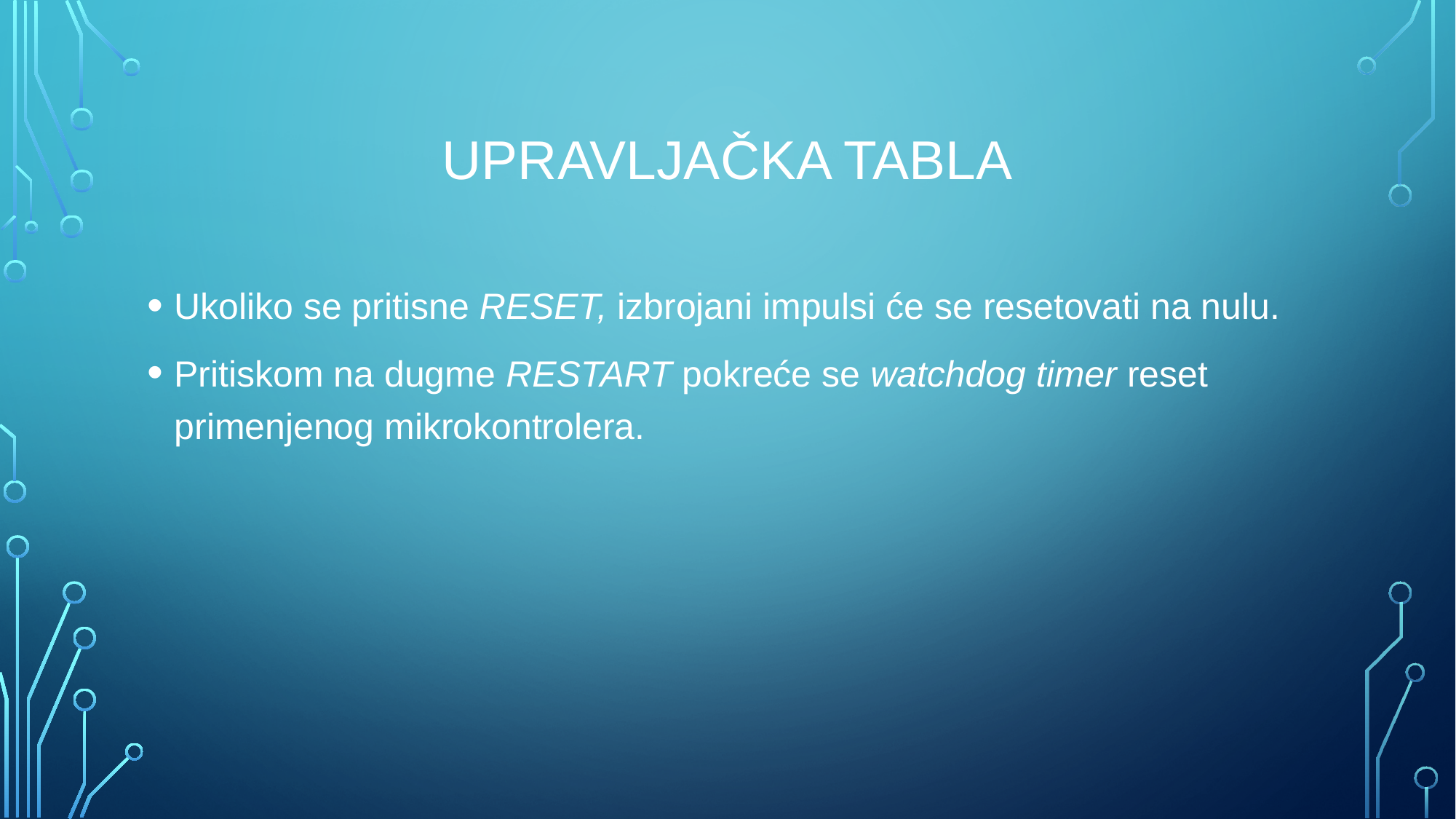

# Upravljačka tabla
Ukoliko se pritisne RESET, izbrojani impulsi će se resetovati na nulu.
Pritiskom na dugme RESTART pokreće se watchdog timer reset primenjenog mikrokontrolera.